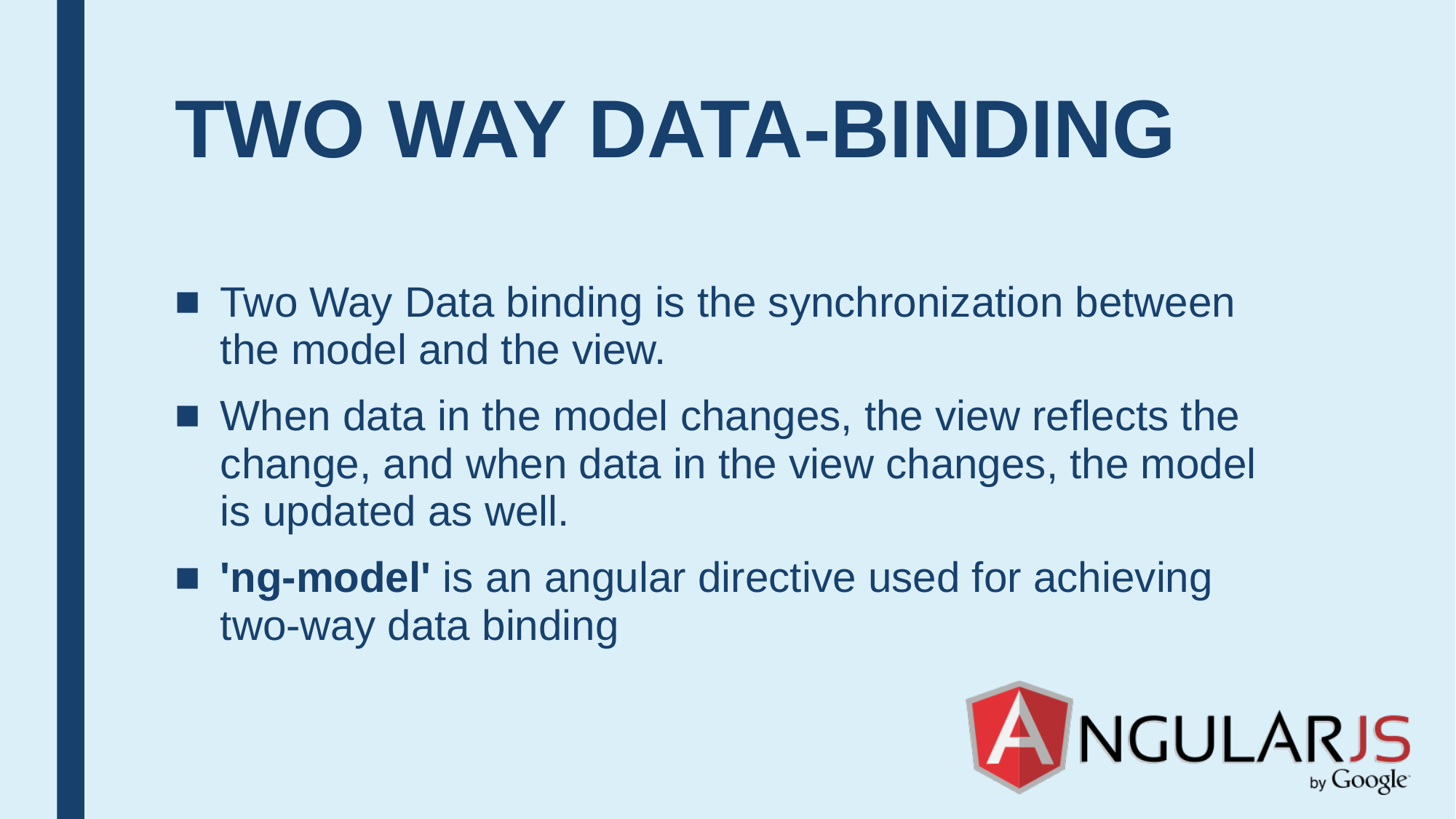

# TWO WAY DATA-BINDING
Two Way Data binding is the synchronization between the model and the view.
When data in the model changes, the view reflects the change, and when data in the view changes, the model is updated as well.
'ng-model' is an angular directive used for achieving two-way data binding